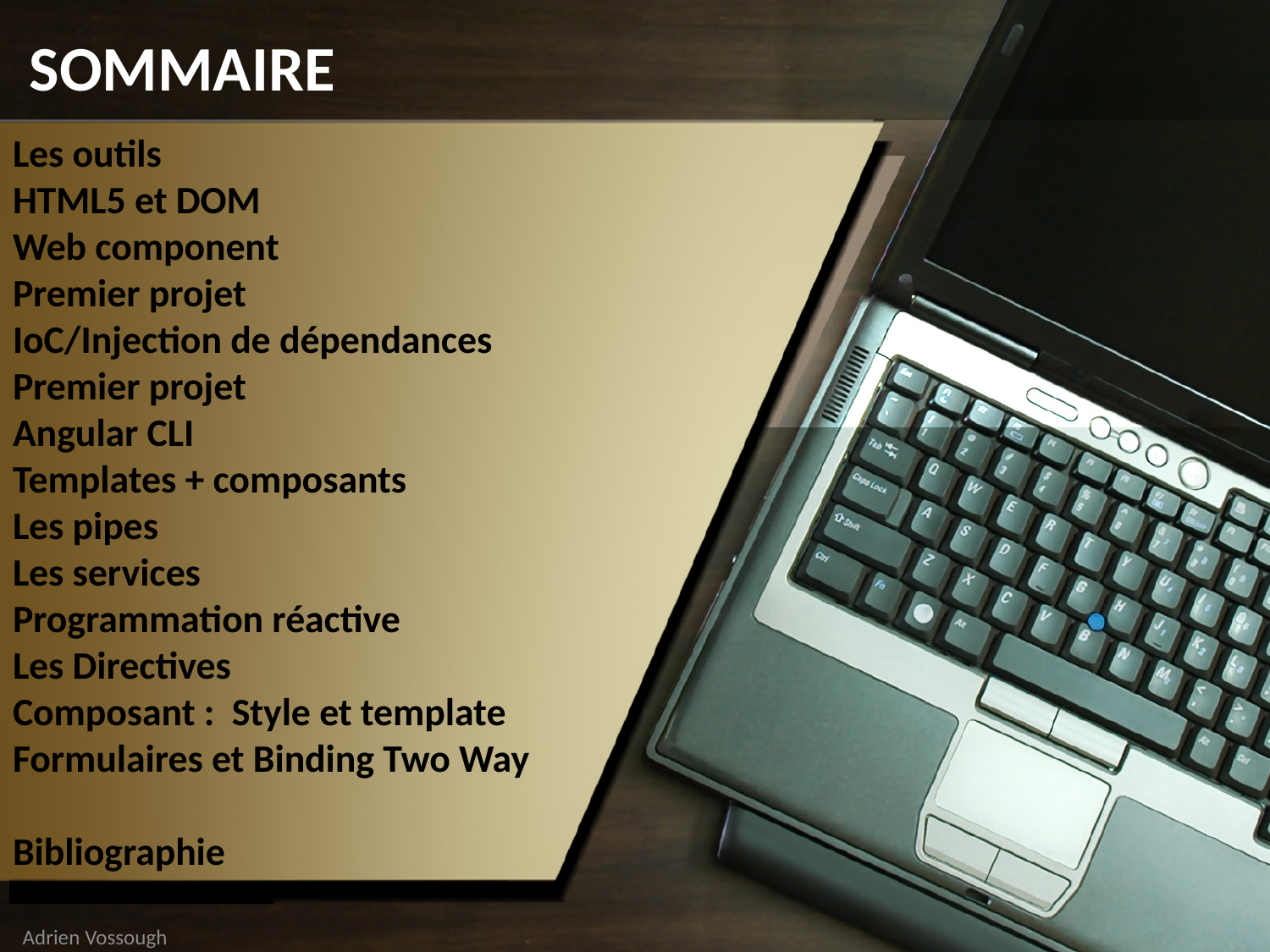

SOMMAIRE
# Les outils HTML5 et DOM Web component Premier projet IoC/Injection de dépendances Premier projet Angular CLI Templates + composants Les pipes Les services Programmation réactive Les Directives Composant :  Style et template Formulaires et Binding Two Way Bibliographie
Adrien Vossough